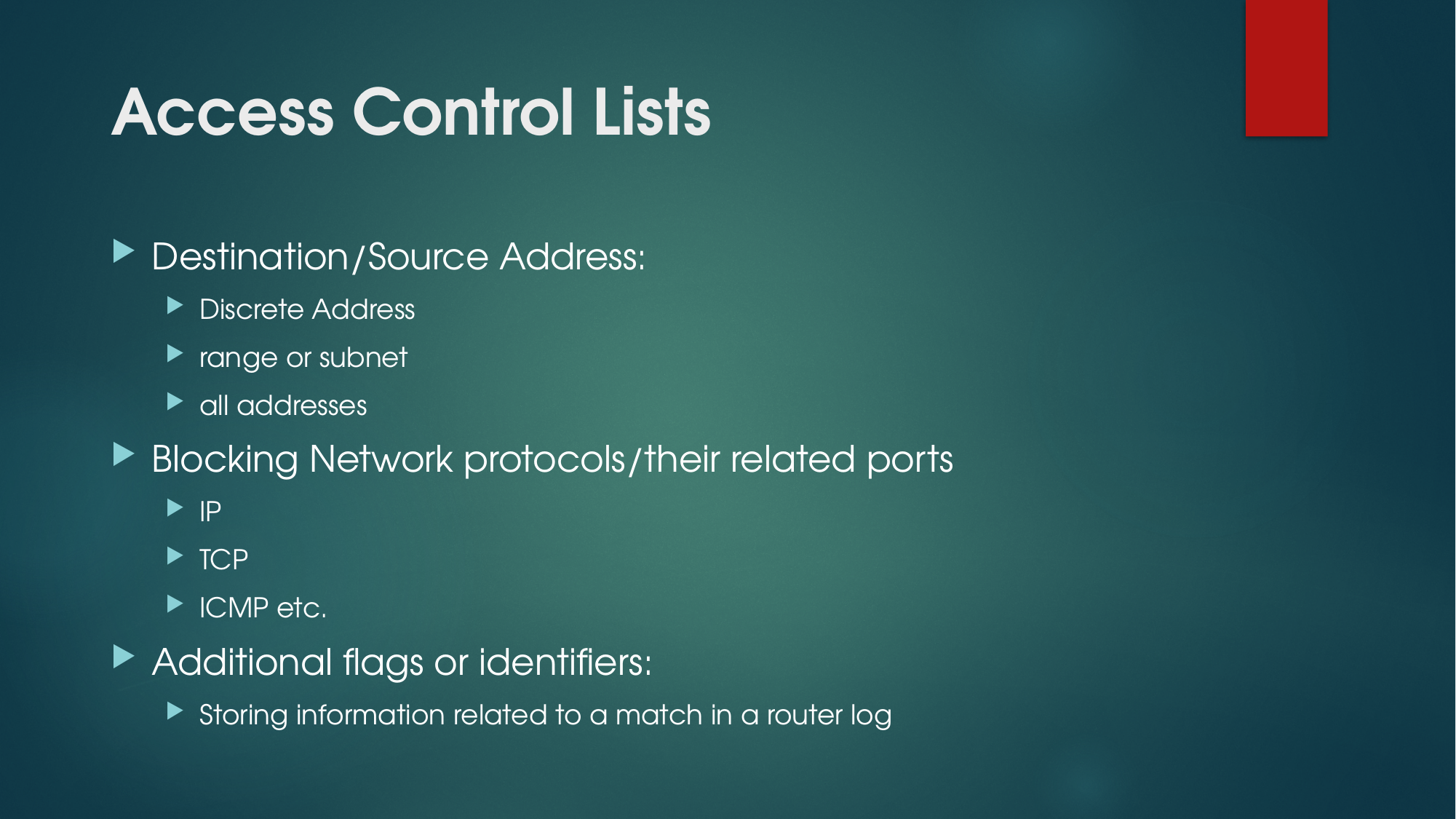

# Access Control Lists
Destination/Source Address:
Discrete Address
range or subnet
all addresses
Blocking Network protocols/their related ports
IP
TCP
ICMP etc.
Additional flags or identifiers:
Storing information related to a match in a router log